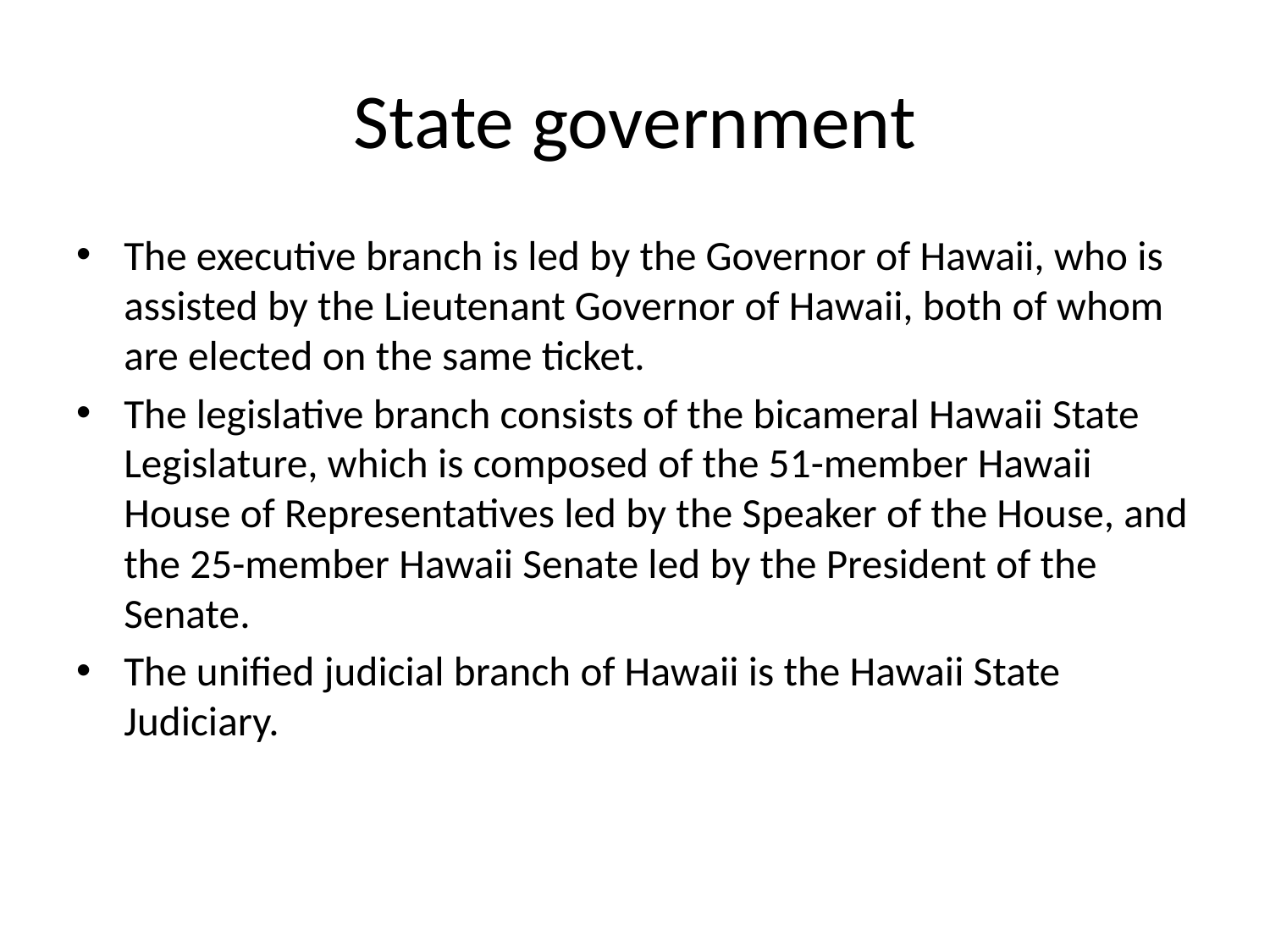

# State government
The executive branch is led by the Governor of Hawaii, who is assisted by the Lieutenant Governor of Hawaii, both of whom are elected on the same ticket.
The legislative branch consists of the bicameral Hawaii State Legislature, which is composed of the 51-member Hawaii House of Representatives led by the Speaker of the House, and the 25-member Hawaii Senate led by the President of the Senate.
The unified judicial branch of Hawaii is the Hawaii State Judiciary.